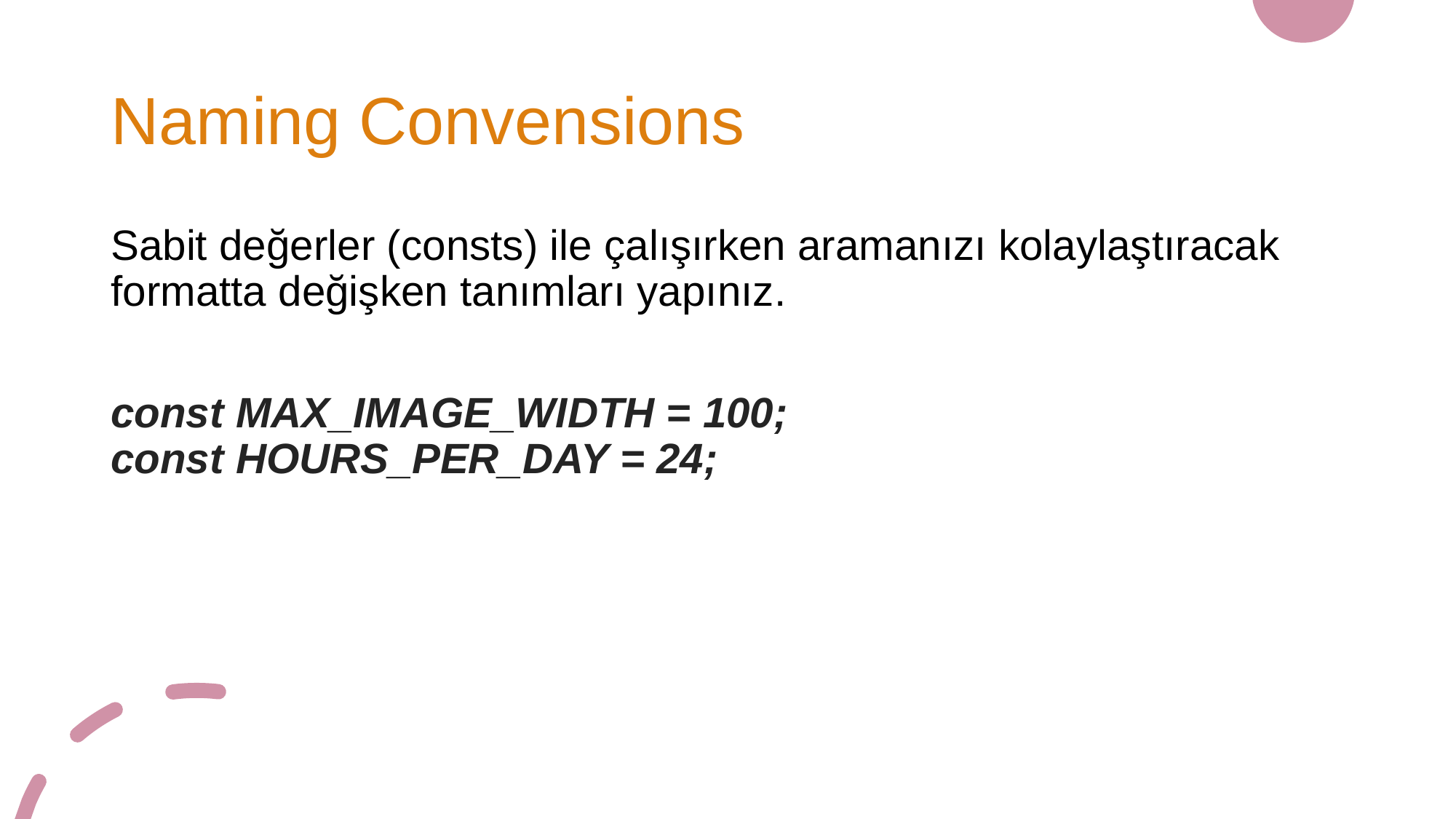

# Naming Convensions
Sabit değerler (consts) ile çalışırken aramanızı kolaylaştıracak formatta değişken tanımları yapınız.

const MAX_IMAGE_WIDTH = 100;
const HOURS_PER_DAY = 24;